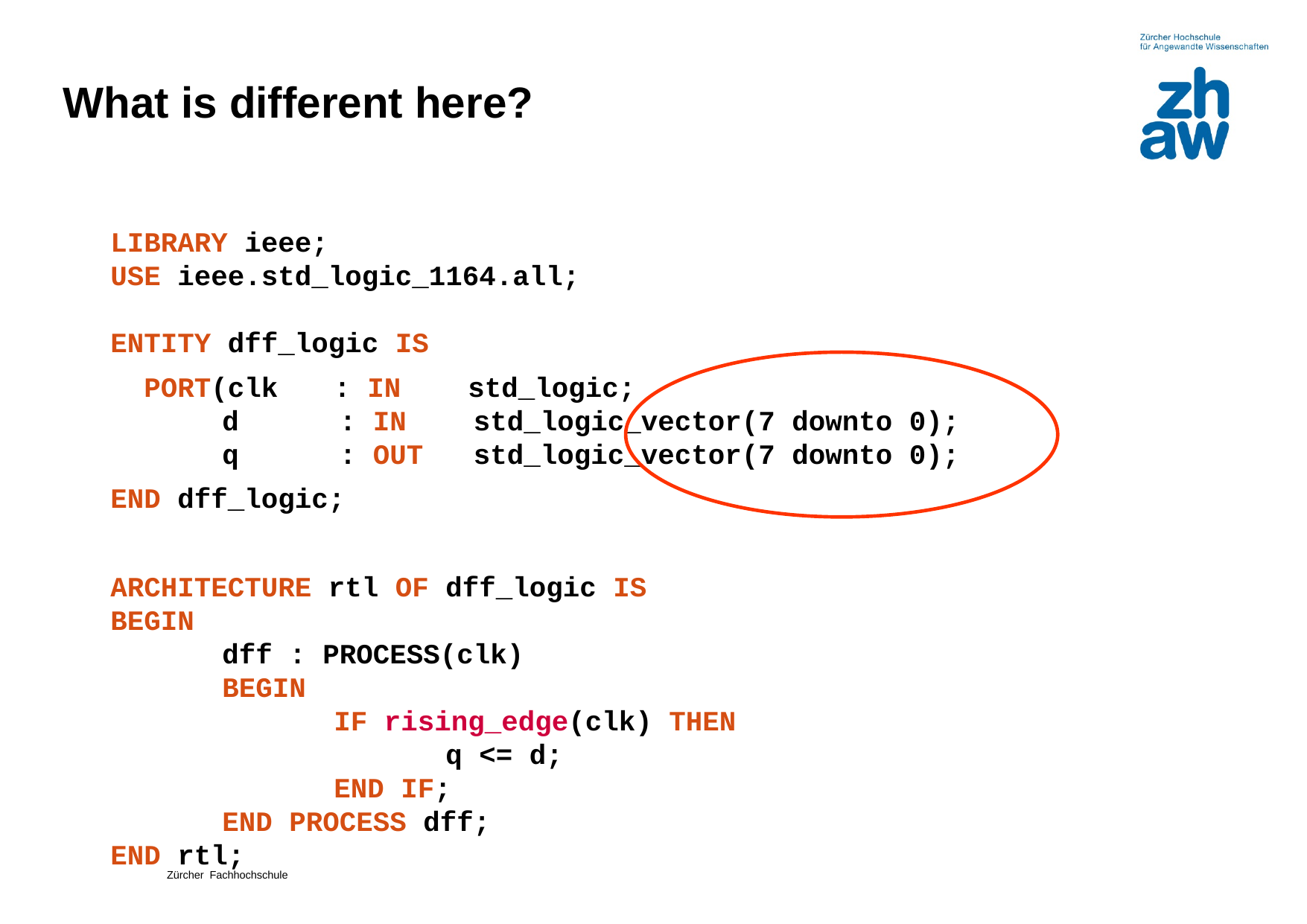

# What is different here?
LIBRARY ieee;
USE ieee.std_logic_1164.all;
ENTITY dff_logic IS
  PORT(clk	: IN    std_logic;
	d      : IN    std_logic_vector(7 downto 0);
	q      : OUT   std_logic_vector(7 downto 0);
END dff_logic;

ARCHITECTURE rtl OF dff_logic IS
BEGIN
	dff : PROCESS(clk)
	BEGIN
		IF rising_edge(clk) THEN
			q <= d;
		END IF;
	END PROCESS dff;
END rtl;